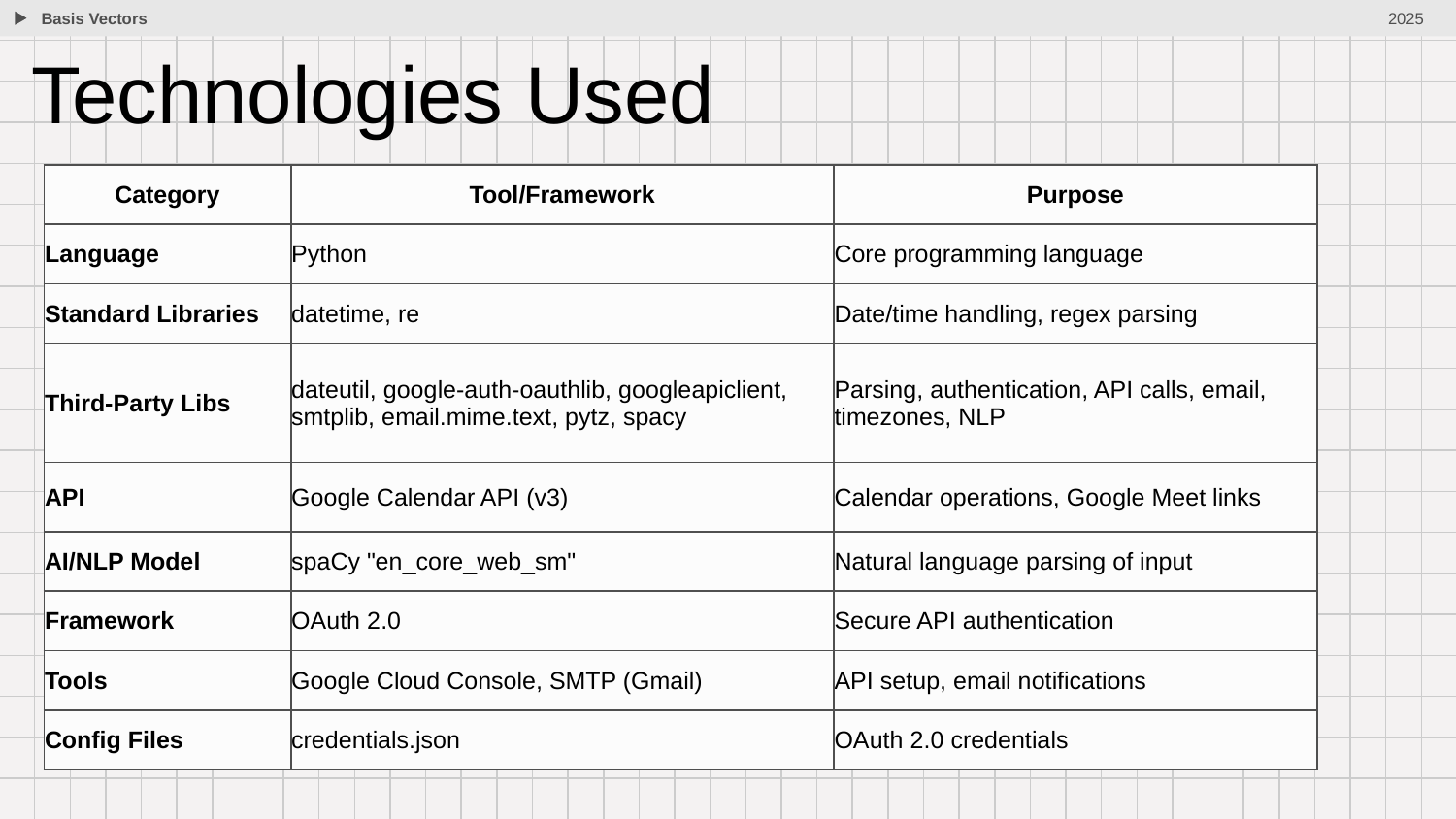

Basis Vectors

2025

# Technologies Used
| Category | Tool/Framework | Purpose |
| --- | --- | --- |
| Language | Python | Core programming language |
| Standard Libraries | datetime, re | Date/time handling, regex parsing |
| Third-Party Libs | dateutil, google-auth-oauthlib, googleapiclient, smtplib, email.mime.text, pytz, spacy | Parsing, authentication, API calls, email, timezones, NLP |
| API | Google Calendar API (v3) | Calendar operations, Google Meet links |
| AI/NLP Model | spaCy "en\_core\_web\_sm" | Natural language parsing of input |
| Framework | OAuth 2.0 | Secure API authentication |
| Tools | Google Cloud Console, SMTP (Gmail) | API setup, email notifications |
| Config Files | credentials.json | OAuth 2.0 credentials |